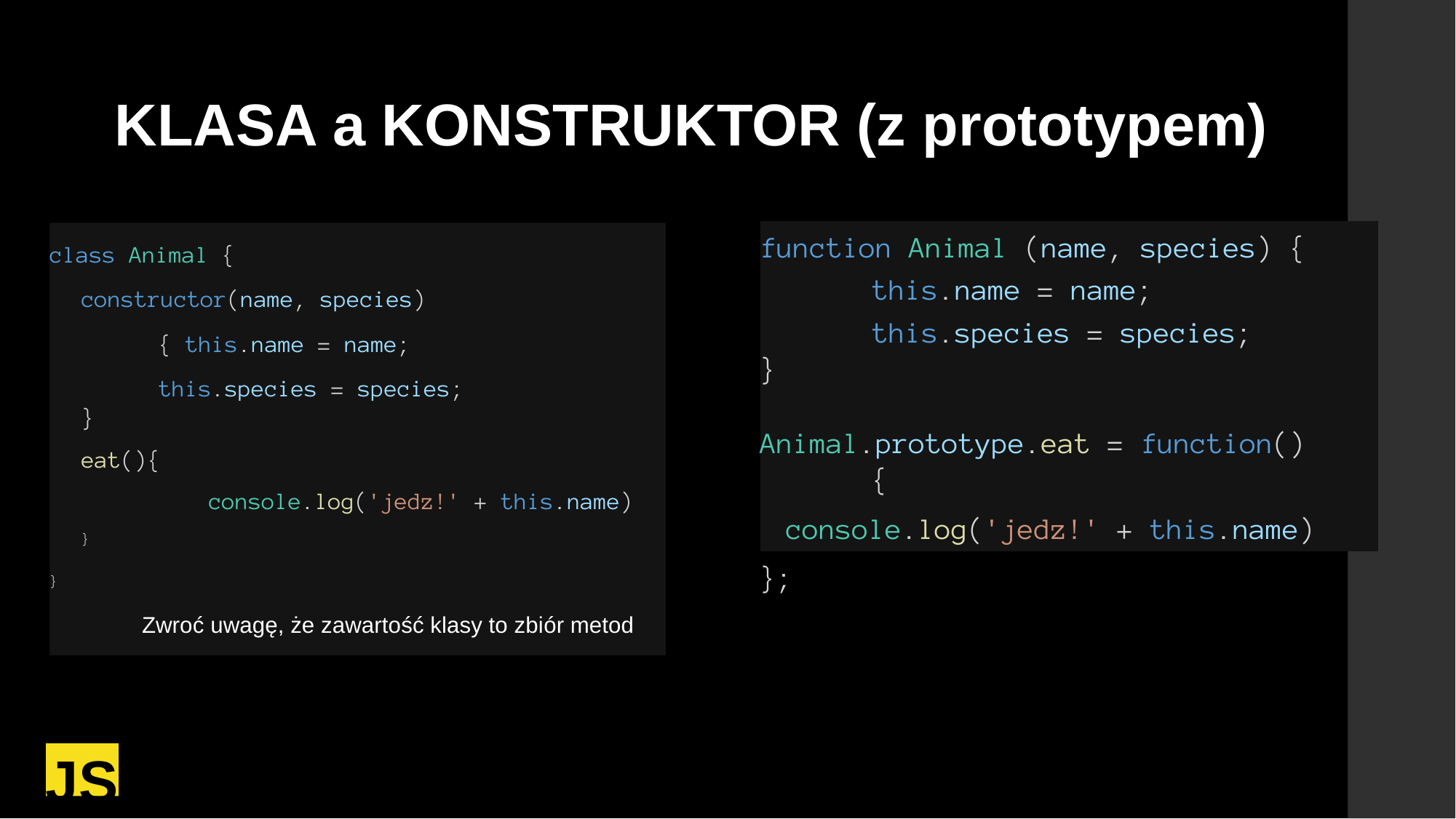

KLASA a KONSTRUKTOR (z prototypem)
function Animal (name, species) { this.name = name; this.species = species;
}
Animal.prototype.eat = function() {
console.log('jedz!' + this.name)
};
class Animal {
constructor(name, species) { this.name = name; this.species = species;
}
eat(){
console.log('jedz!' + this.name)
}
}
Zwroć uwagę, że zawartość klasy to zbiór metod
JS